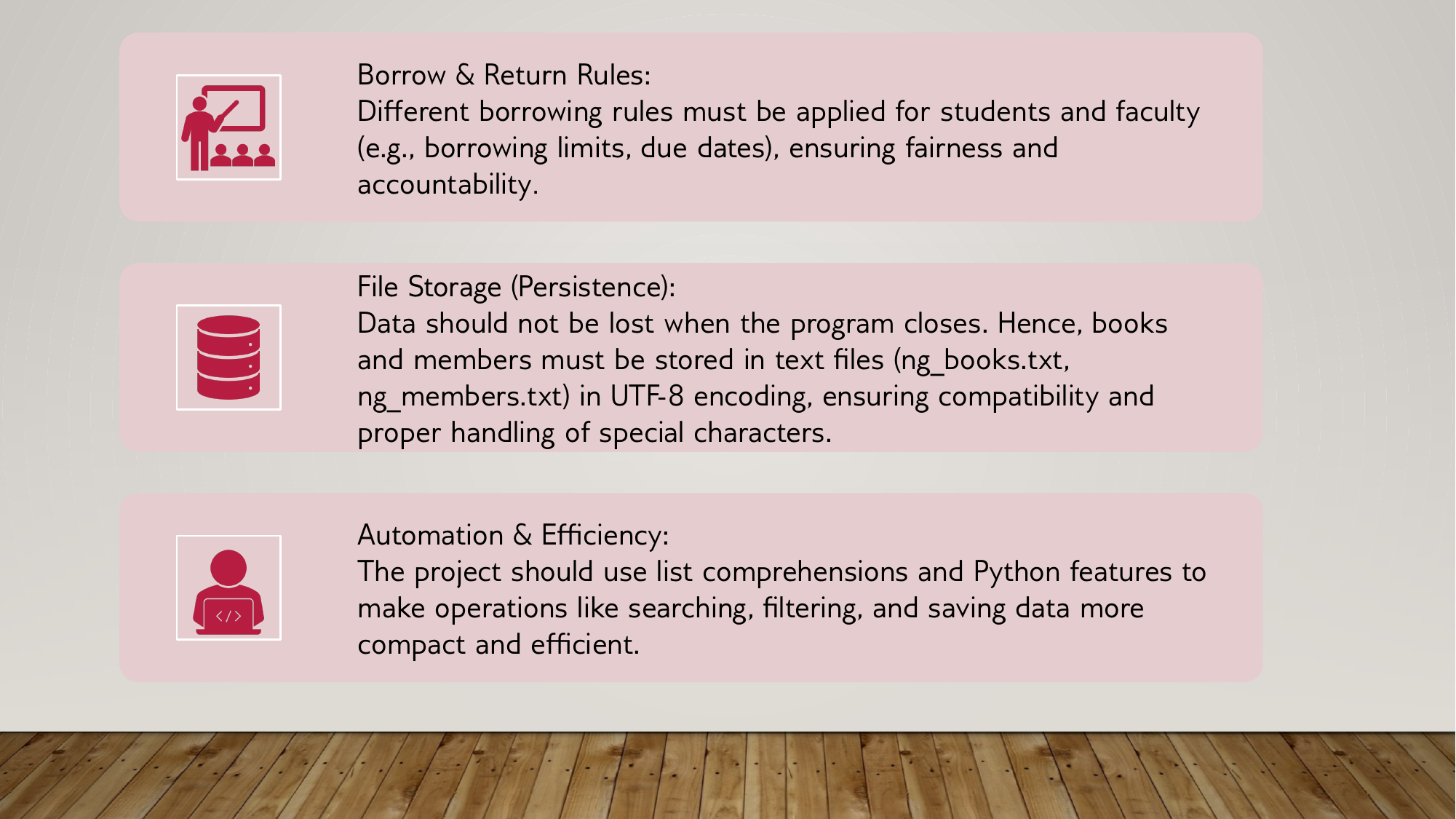

Borrow & Return Rules:
Different borrowing rules must be applied for students and faculty (e.g., borrowing limits, due dates), ensuring fairness and accountability.
File Storage (Persistence):
Data should not be lost when the program closes. Hence, books and members must be stored in text files (ng_books.txt, ng_members.txt) in UTF-8 encoding, ensuring compatibility and proper handling of special characters.
Automation & Efficiency:
The project should use list comprehensions and Python features to make operations like searching, filtering, and saving data more compact and efficient.